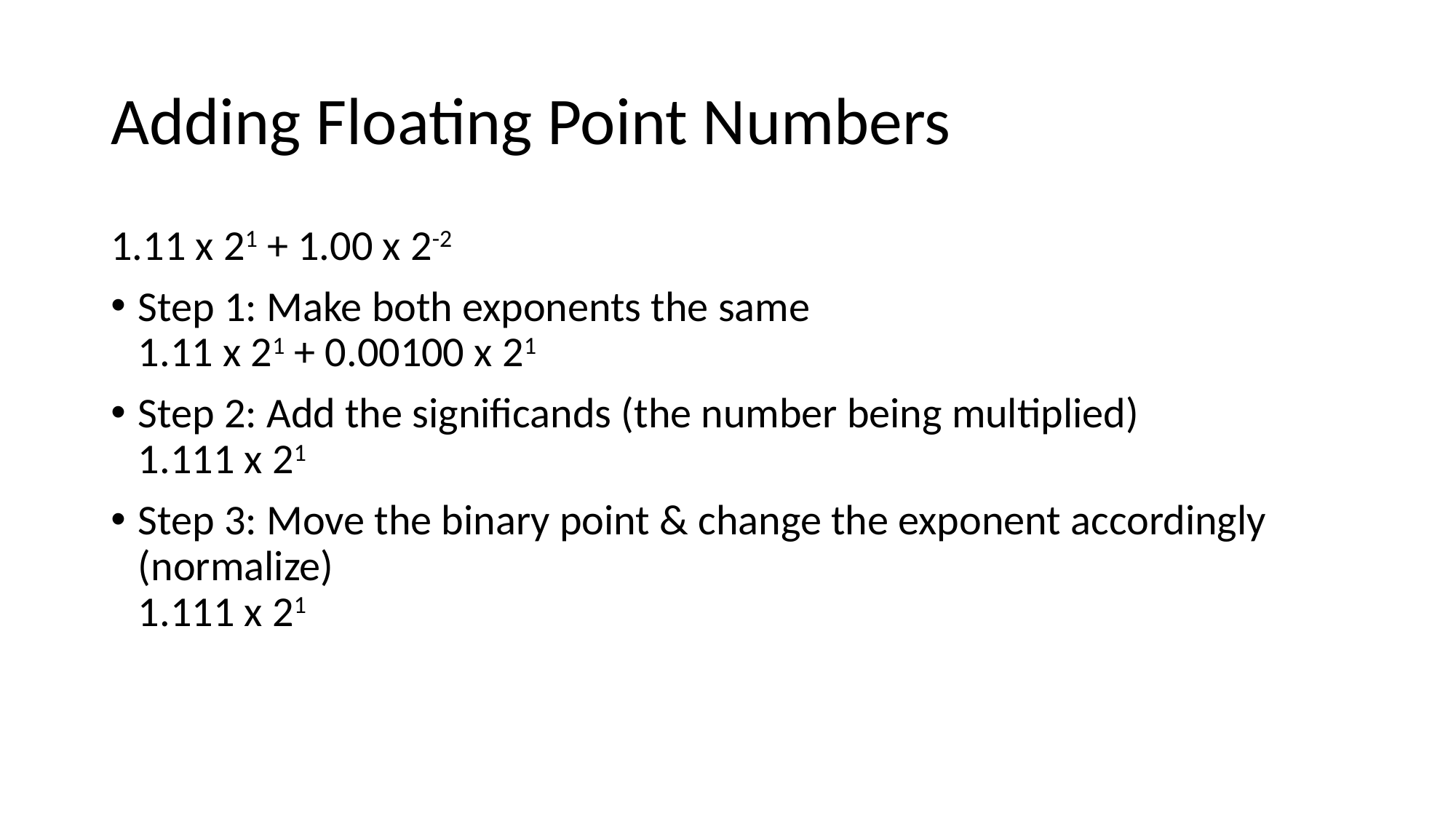

# Adding Floating Point Numbers
1.11 x 21 + 1.00 x 2-2
Step 1: Make both exponents the same
1.11 x 21 + 0.00100 x 21
Step 2: Add the significands (the number being multiplied)
1.111 x 21
Step 3: Move the binary point & change the exponent accordingly (normalize)
1.111 x 21